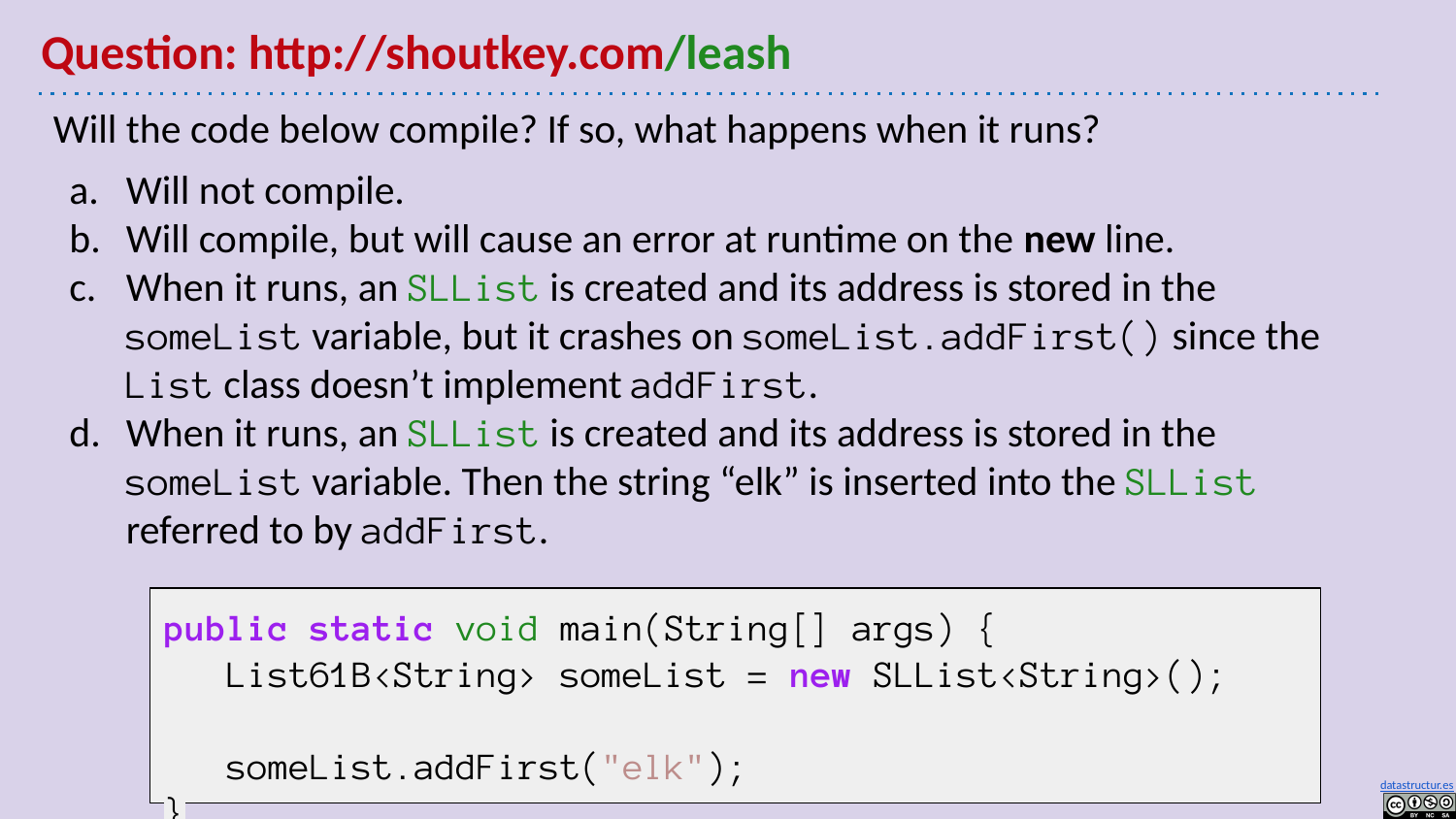

# Question: http://shoutkey.com/leash
Will the code below compile? If so, what happens when it runs?
Will not compile.
Will compile, but will cause an error at runtime on the new line.
When it runs, an SLList is created and its address is stored in the someList variable, but it crashes on someList.addFirst() since the List class doesn’t implement addFirst.
When it runs, an SLList is created and its address is stored in the someList variable. Then the string “elk” is inserted into the SLList referred to by addFirst.
public static void main(String[] args) {
   List61B<String> someList = new SLList<String>();
   someList.addFirst("elk");
}